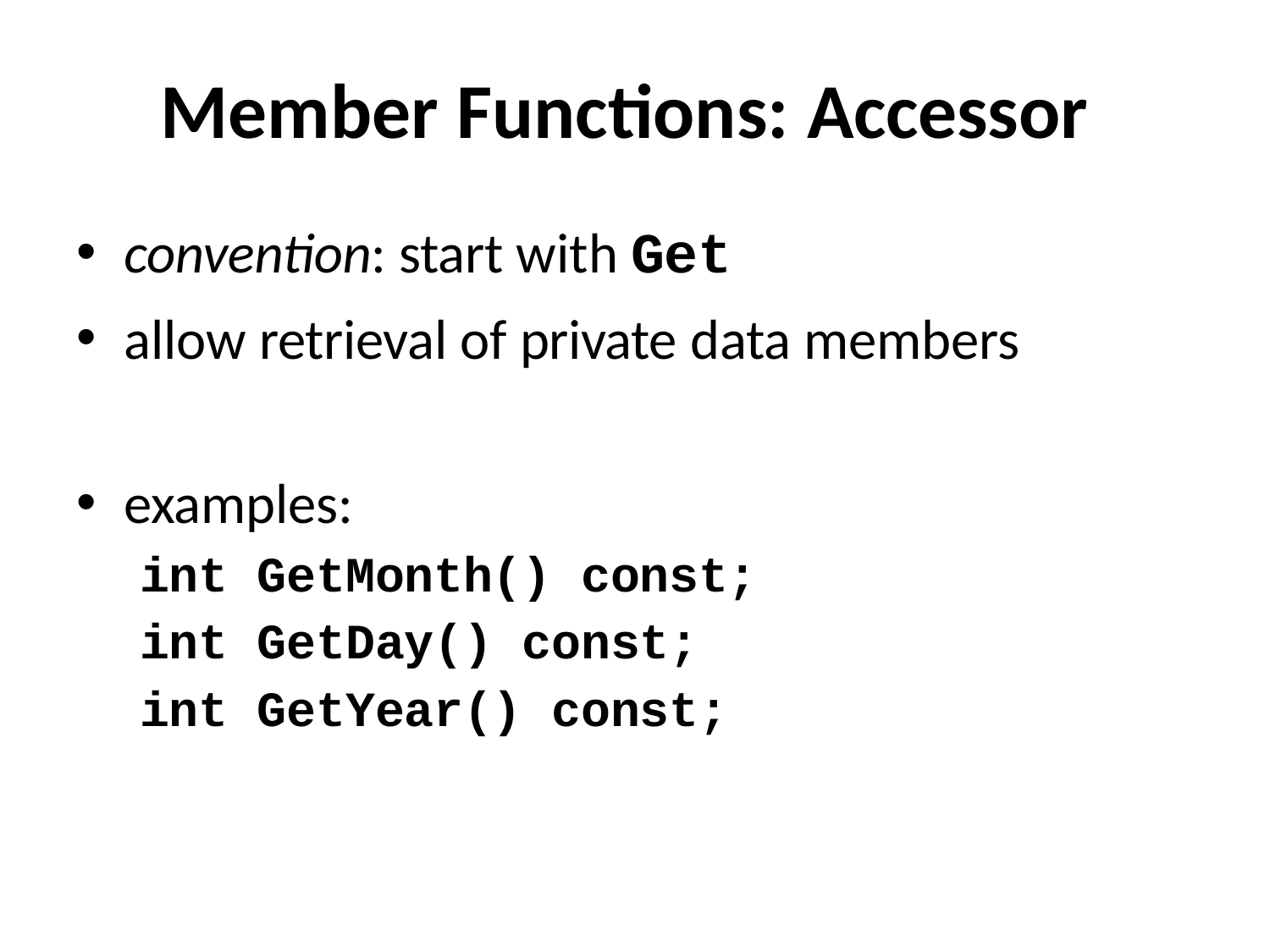

# Member Functions: Accessor
convention: start with Get
allow retrieval of private data members

examples:
int GetMonth() const;
int GetDay() const;
int GetYear() const;